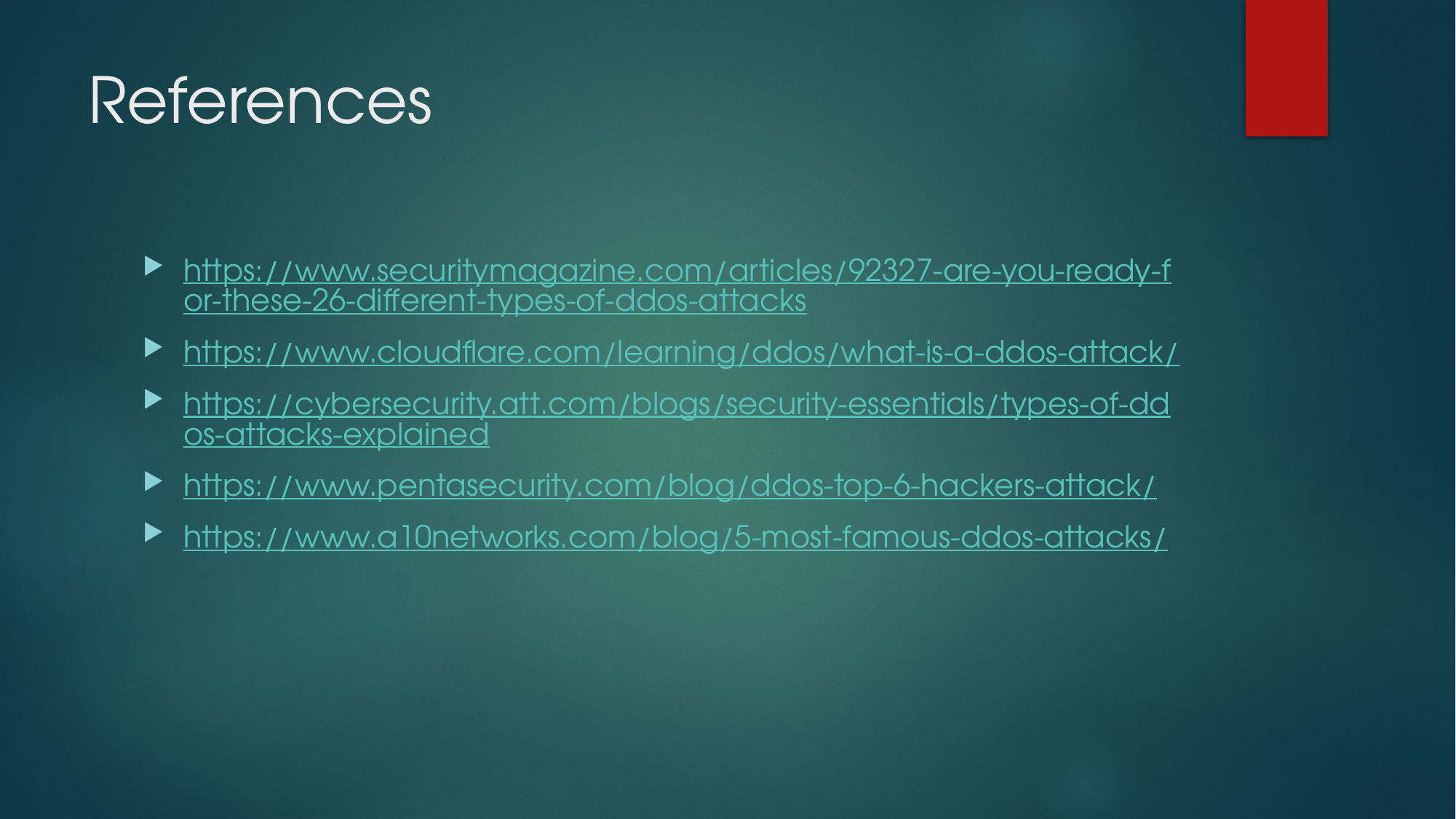

# References
https://www.securitymagazine.com/articles/92327-are-you-ready-for-these-26-different-types-of-ddos-attacks
https://www.cloudflare.com/learning/ddos/what-is-a-ddos-attack/
https://cybersecurity.att.com/blogs/security-essentials/types-of-ddos-attacks-explained
https://www.pentasecurity.com/blog/ddos-top-6-hackers-attack/
https://www.a10networks.com/blog/5-most-famous-ddos-attacks/